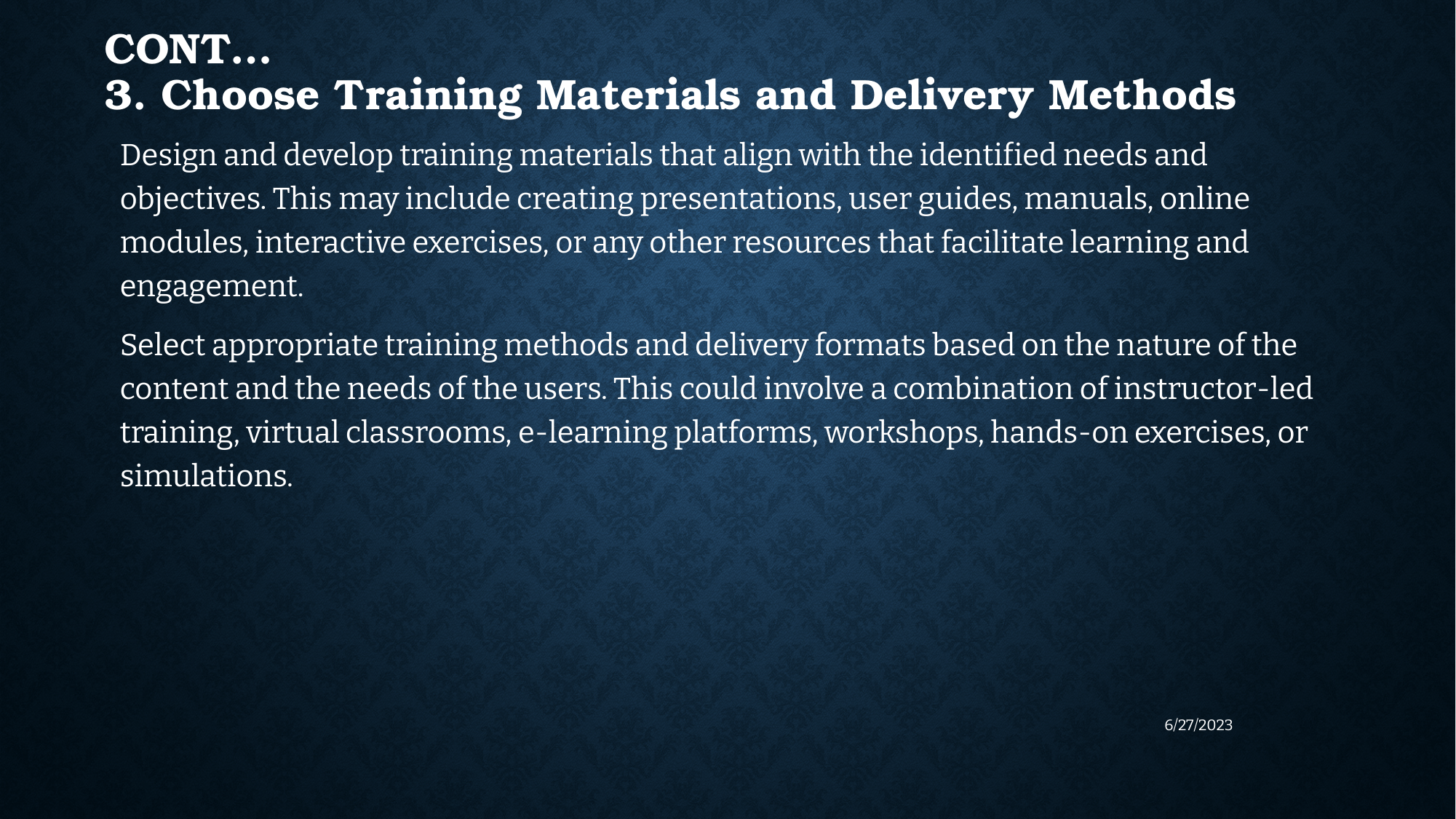

# Cont… 3. choose Training Materials and Delivery Methods
Design and develop training materials that align with the identified needs and objectives. This may include creating presentations, user guides, manuals, online modules, interactive exercises, or any other resources that facilitate learning and engagement.
Select appropriate training methods and delivery formats based on the nature of the content and the needs of the users. This could involve a combination of instructor-led training, virtual classrooms, e-learning platforms, workshops, hands-on exercises, or simulations.
6/27/2023